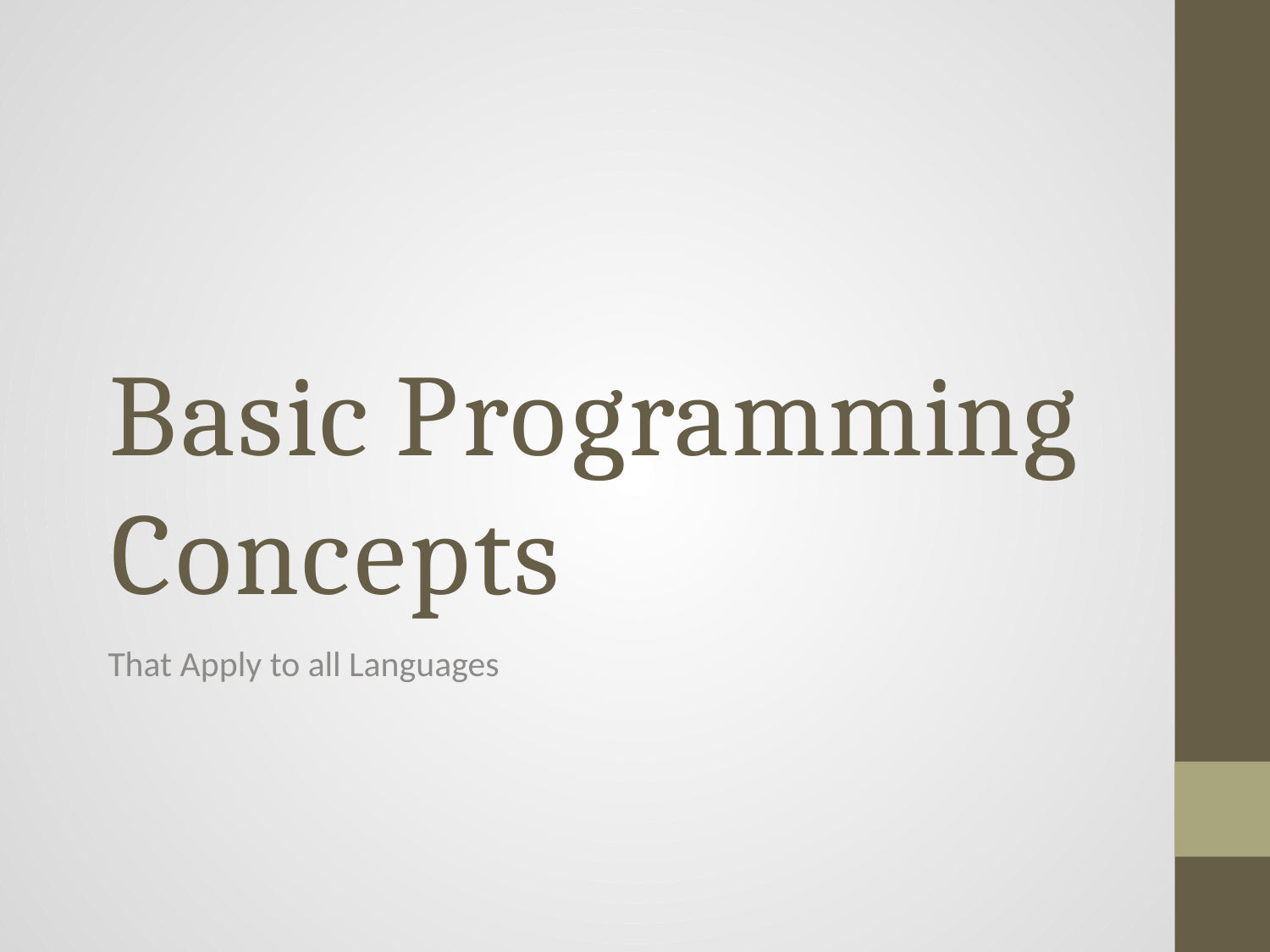

# Basic Programming Concepts
That Apply to all Languages